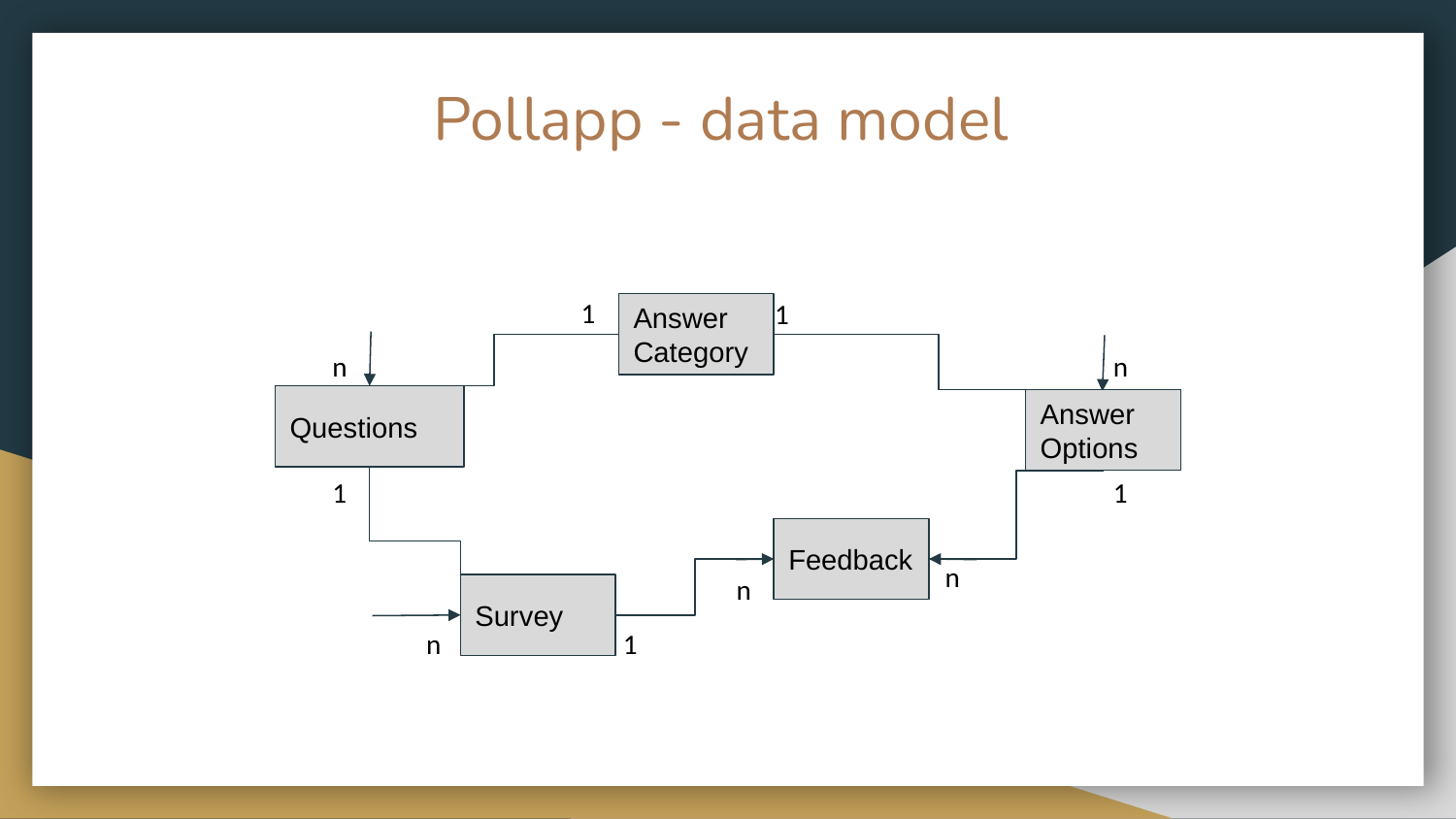

# Pollapp - data model
1
1
Answer Category
Questions
Answer Options
Feedback
Survey
n
n
1
1
n
n
n
1